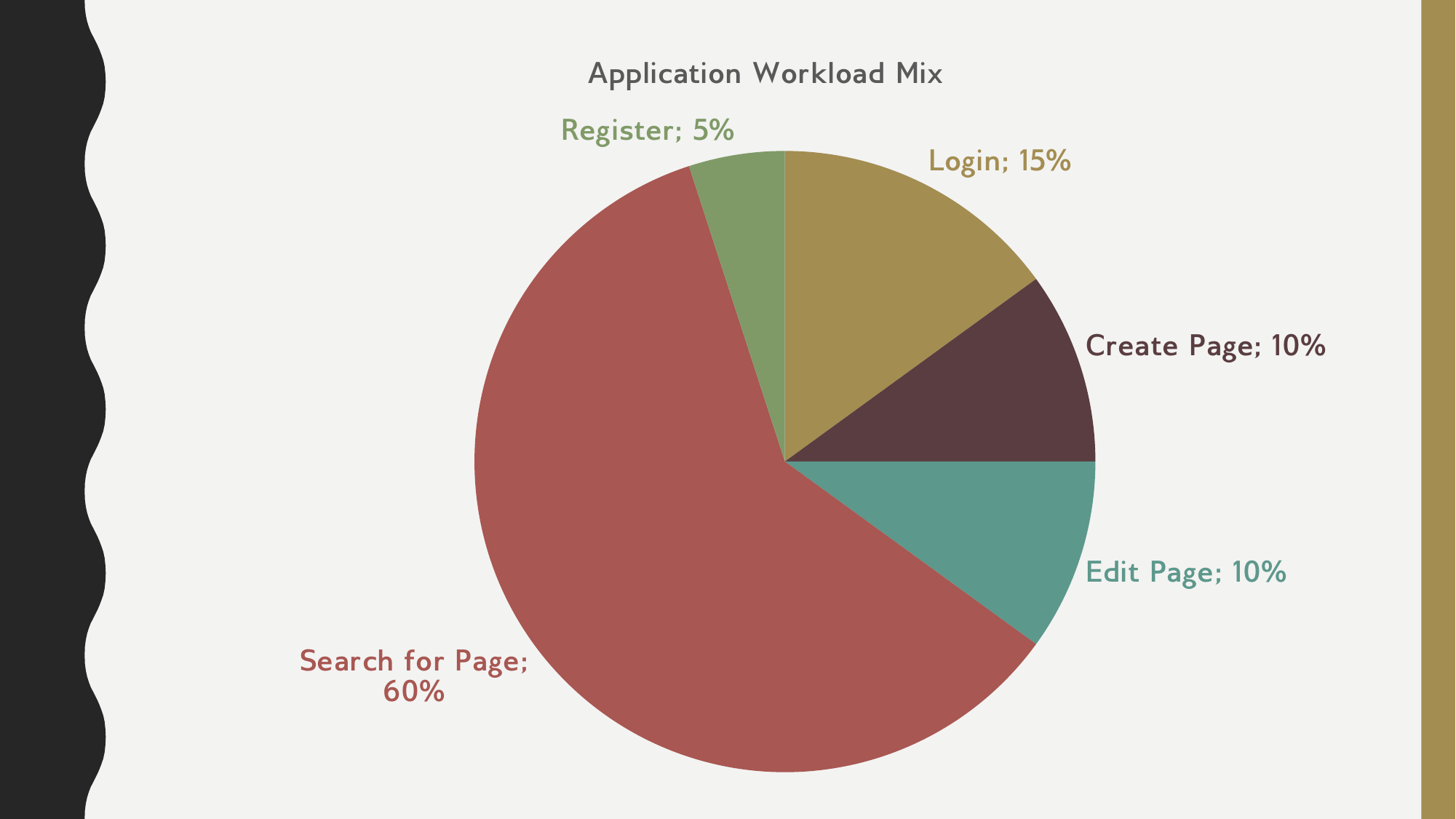

### Chart:

| Category | Application Workload Mix |
|---|---|
| Login | 0.15 |
| Create Page | 0.1 |
| Edit Page | 0.1 |
| Search for Page | 0.6 |
| Register | 0.05 |